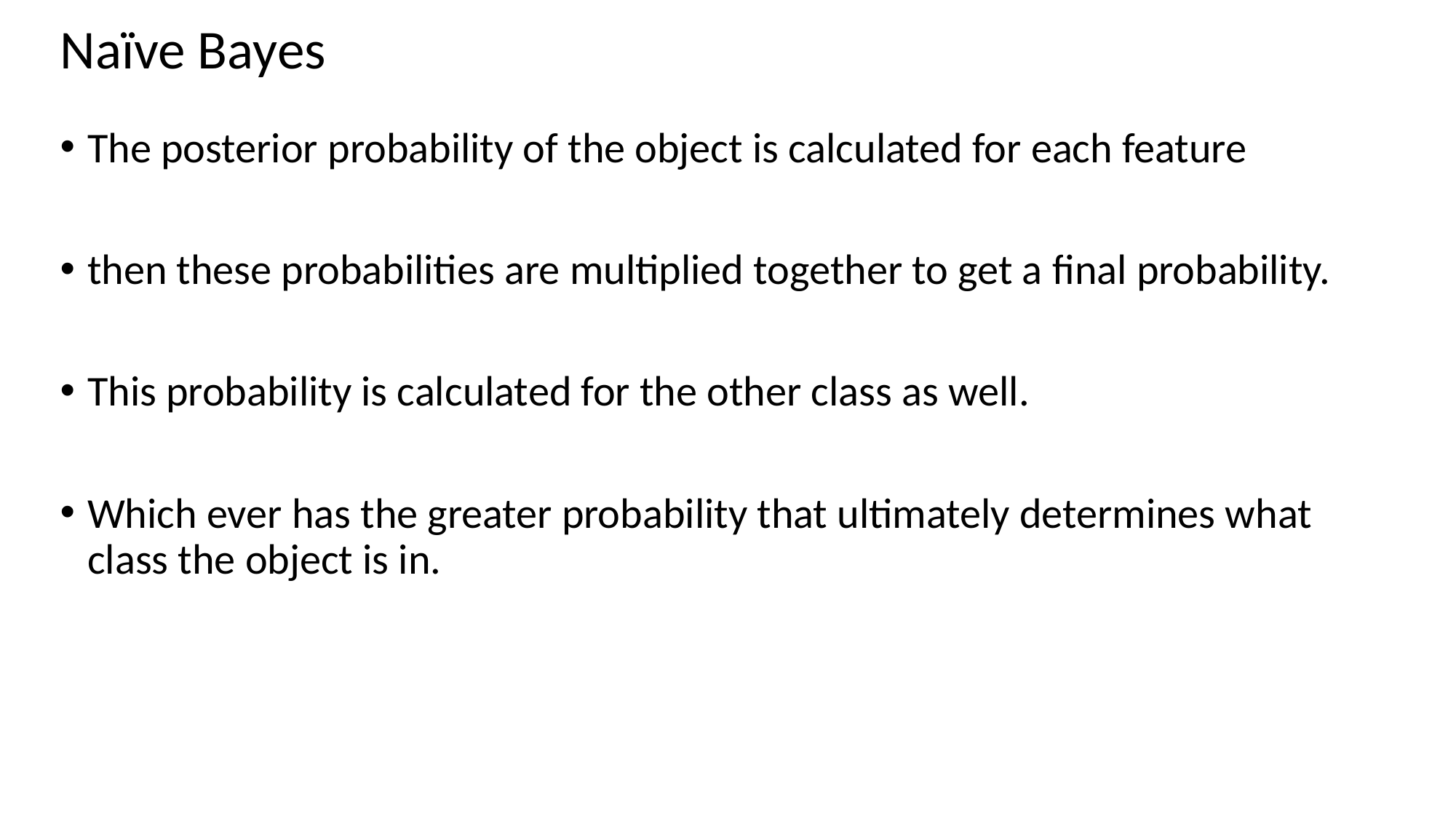

# Naïve Bayes
The posterior probability of the object is calculated for each feature

then these probabilities are multiplied together to get a final probability.

This probability is calculated for the other class as well.

Which ever has the greater probability that ultimately determines what class the object is in.